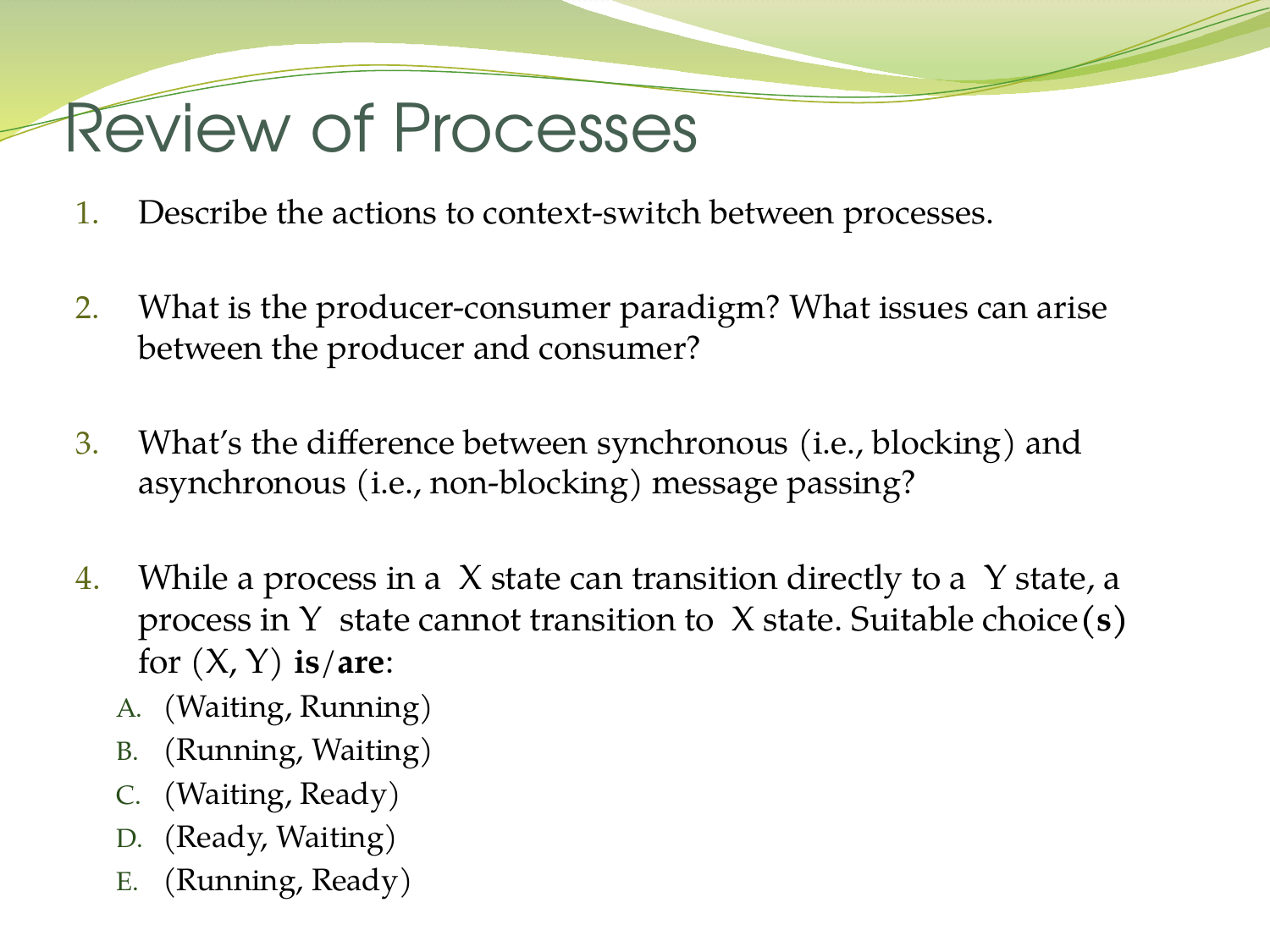

# Review of Processes
Describe the actions to context-switch between processes.

What is the producer-consumer paradigm? What issues can arise between the producer and consumer?

What’s the difference between synchronous (i.e., blocking) and asynchronous (i.e., non-blocking) message passing?

While a process in a  X state can transition directly to a  Y state, a process in Y  state cannot transition to  X state. Suitable choice(s) for (X, Y) is/are:
(Waiting, Running)
(Running, Waiting)
(Waiting, Ready)
(Ready, Waiting)
(Running, Ready)